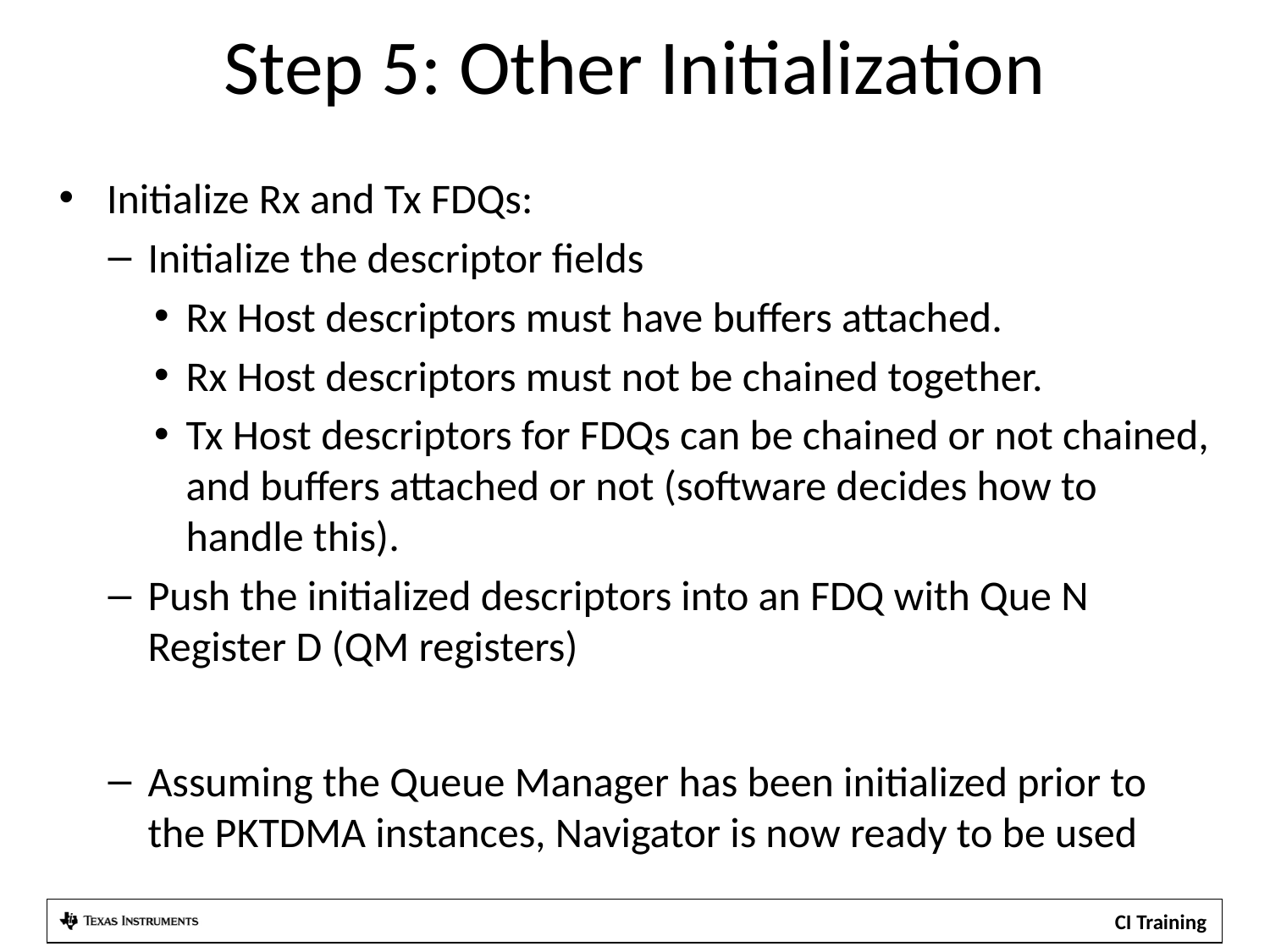

# Step 5: Other Initialization
Initialize Rx and Tx FDQs:
Initialize the descriptor fields
Rx Host descriptors must have buffers attached.
Rx Host descriptors must not be chained together.
Tx Host descriptors for FDQs can be chained or not chained, and buffers attached or not (software decides how to handle this).
Push the initialized descriptors into an FDQ with Que N Register D (QM registers)

Assuming the Queue Manager has been initialized prior to the PKTDMA instances, Navigator is now ready to be used